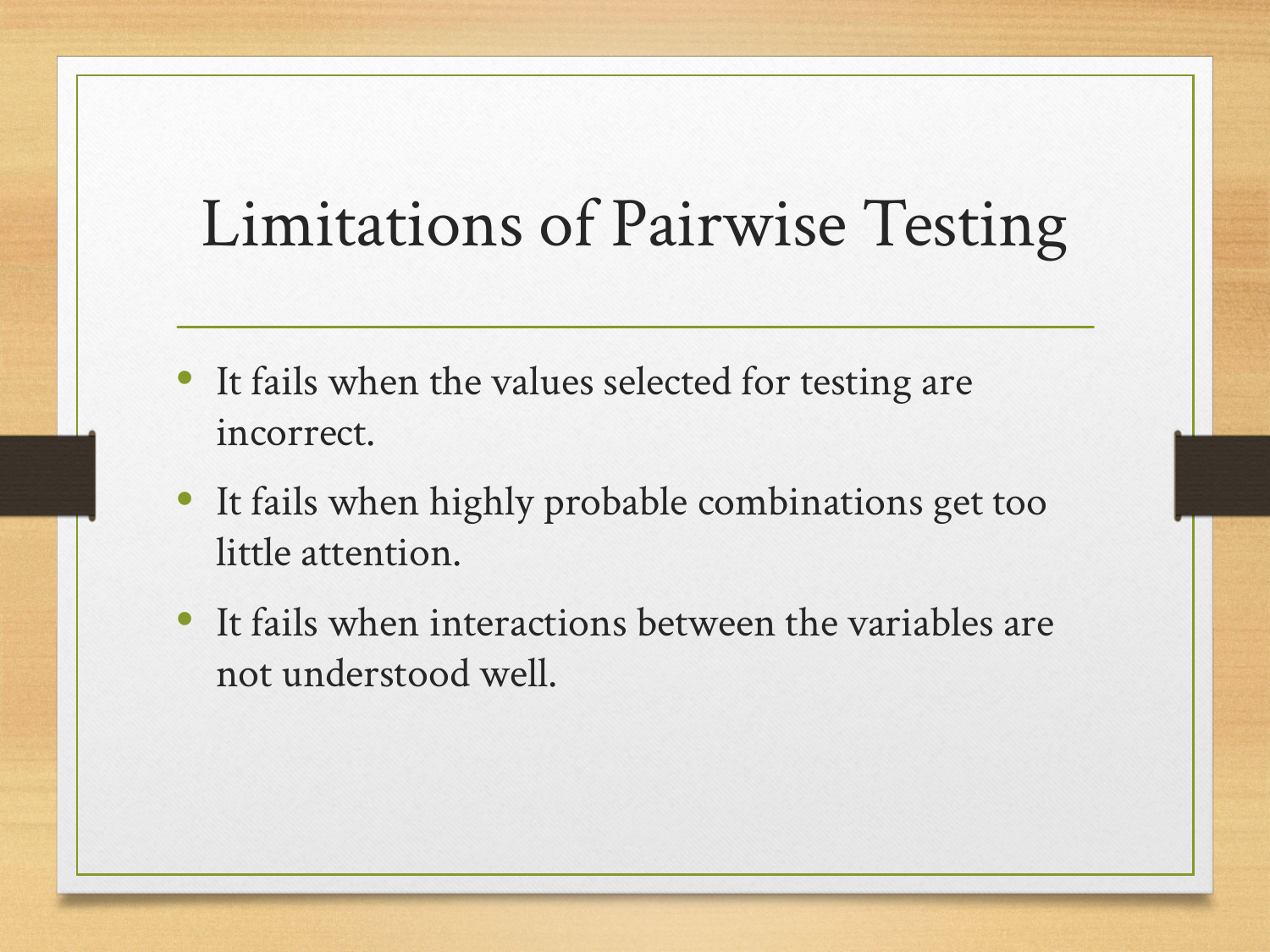

# Limitations of Pairwise Testing
It fails when the values selected for testing are incorrect.
It fails when highly probable combinations get too little attention.
It fails when interactions between the variables are not understood well.